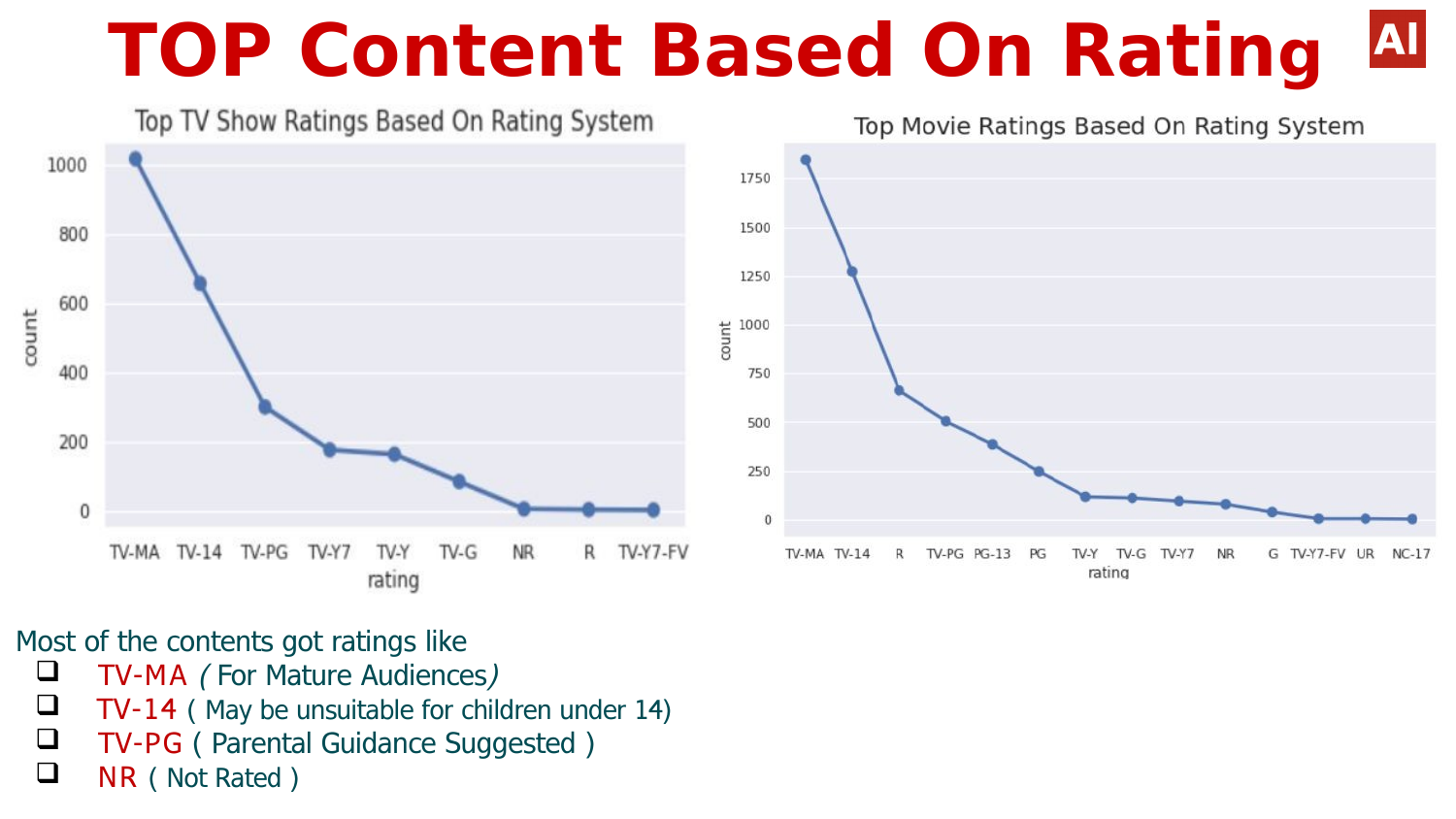

# TOP Content Based On Rating

Most of the contents got ratings like
 TV-MA ( For Mature Audiences)
TV-14 ( May be unsuitable for children under 14)
 TV-PG ( Parental Guidance Suggested )
 NR ( Not Rated )